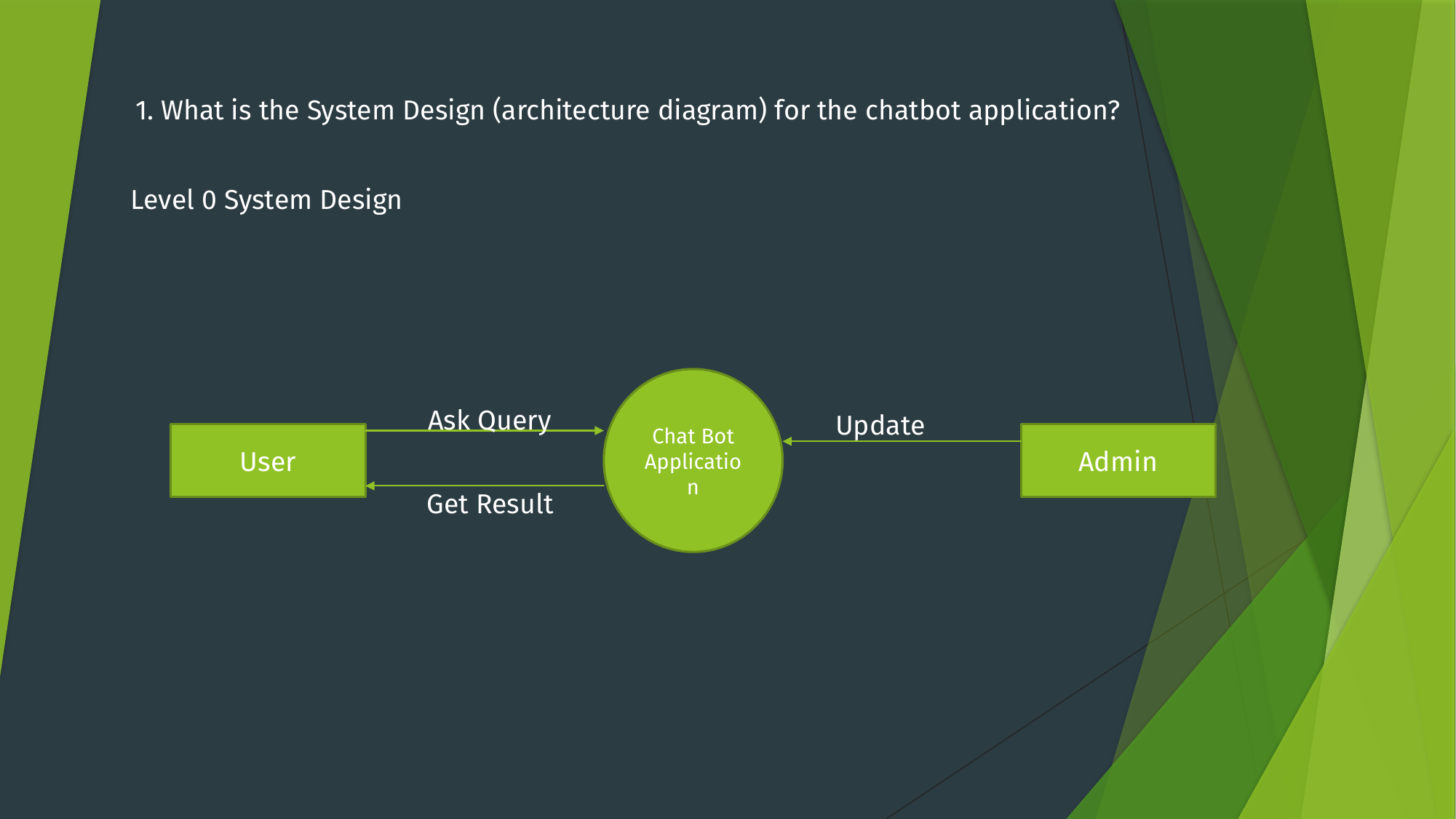

1. What is the System Design (architecture diagram) for the chatbot application?
Level 0 System Design
Chat Bot Application
Ask Query
Update
User
Admin
Get Result